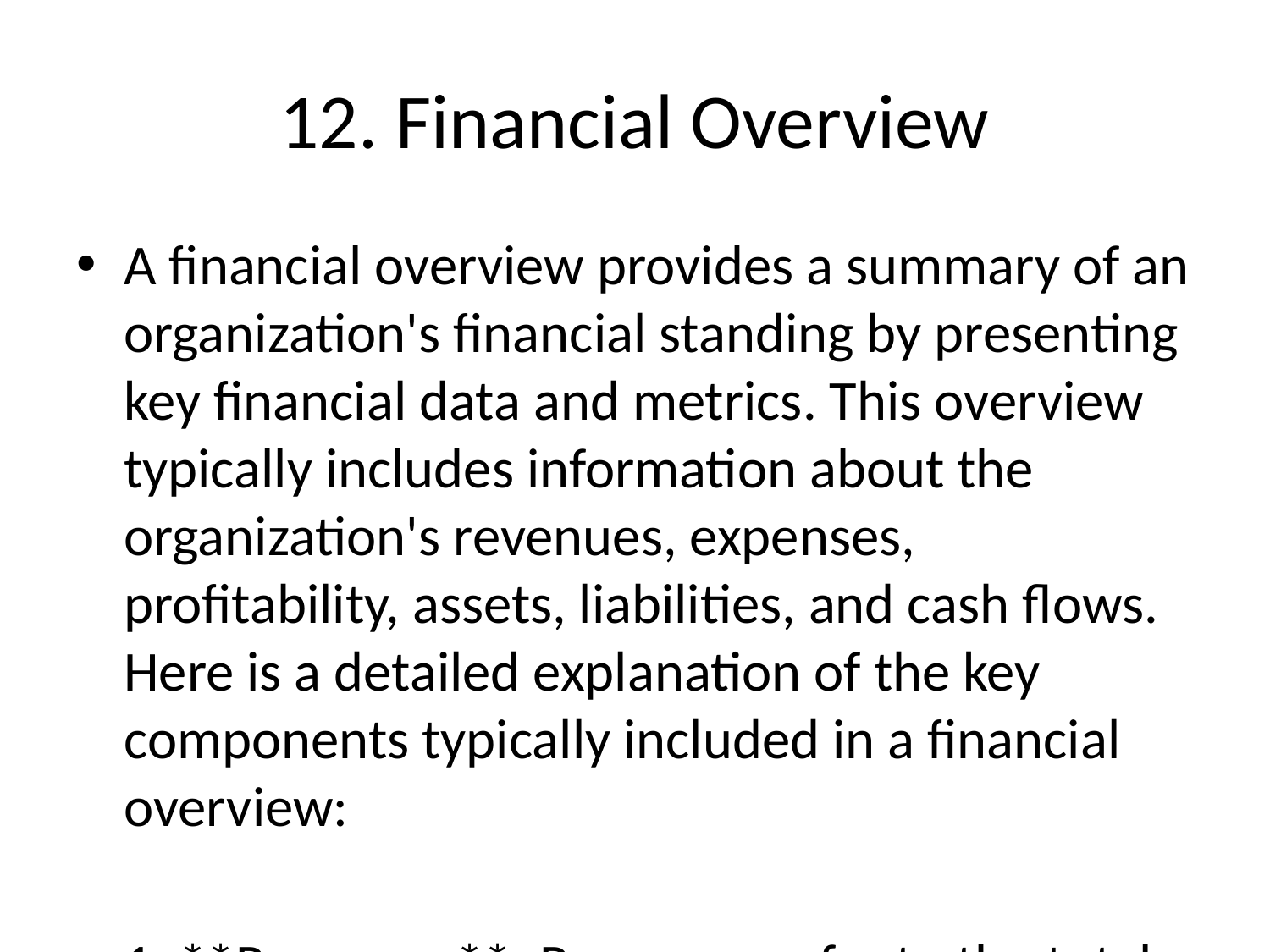

# 12. Financial Overview
A financial overview provides a summary of an organization's financial standing by presenting key financial data and metrics. This overview typically includes information about the organization's revenues, expenses, profitability, assets, liabilities, and cash flows. Here is a detailed explanation of the key components typically included in a financial overview:

1. **Revenues**: Revenues refer to the total amount of money generated by the organization through its primary business activities. This can include sales revenue, service revenue, interest income, and other sources of income.

2. **Expenses**: Expenses are the costs incurred by the organization to generate revenue and operate the business. This includes costs such as the cost of goods sold, operating expenses, salaries, utilities, rent, and other expenses.

3. **Profitability**: Profitability measures the organization's ability to generate profit from its operations. Key metrics used to assess profitability include gross profit margin, operating profit margin, net profit margin, and return on investment.

4. **Assets**: Assets are resources owned by the organization that have economic value and can be used to generate future benefits. Common types of assets include cash, accounts receivable, inventory, property, plant, equipment, and investments.

5. **Liabilities**: Liabilities represent the organization's obligations to pay debts or fulfill commitments arising from past transactions. This includes accounts payable, loans, bonds, and other forms of debt.

6. **Equity**: Equity represents the residual interest in the assets of the organization after deducting its liabilities. It is the amount that belongs to the owners of the organization and is often broken down into various categories such as common stock, retained earnings, and additional paid-in capital.

7. **Cash Flows**: Cash flows provide information about the organization's inflows and outflows of cash during a specific period. This includes operating cash flow (cash generated from core business activities), investing cash flow (cash used for investments in assets), and financing cash flow (cash from financing activities such as issuing stock or taking out loans).

8. **Financial Ratios**: In addition to these key components, a financial overview may also include various financial ratios that help to analyze the organization's financial performance, liquidity, solvency, and efficiency. Common ratios include the current ratio, debt-to-equity ratio, return on equity, and quick ratio.

A comprehensive financial overview helps stakeholders, including investors, creditors, and internal management, to assess the financial health and performance of the organization. By analyzing these key components, stakeholders can make informed decisions regarding investments, lending, and strategic planning.